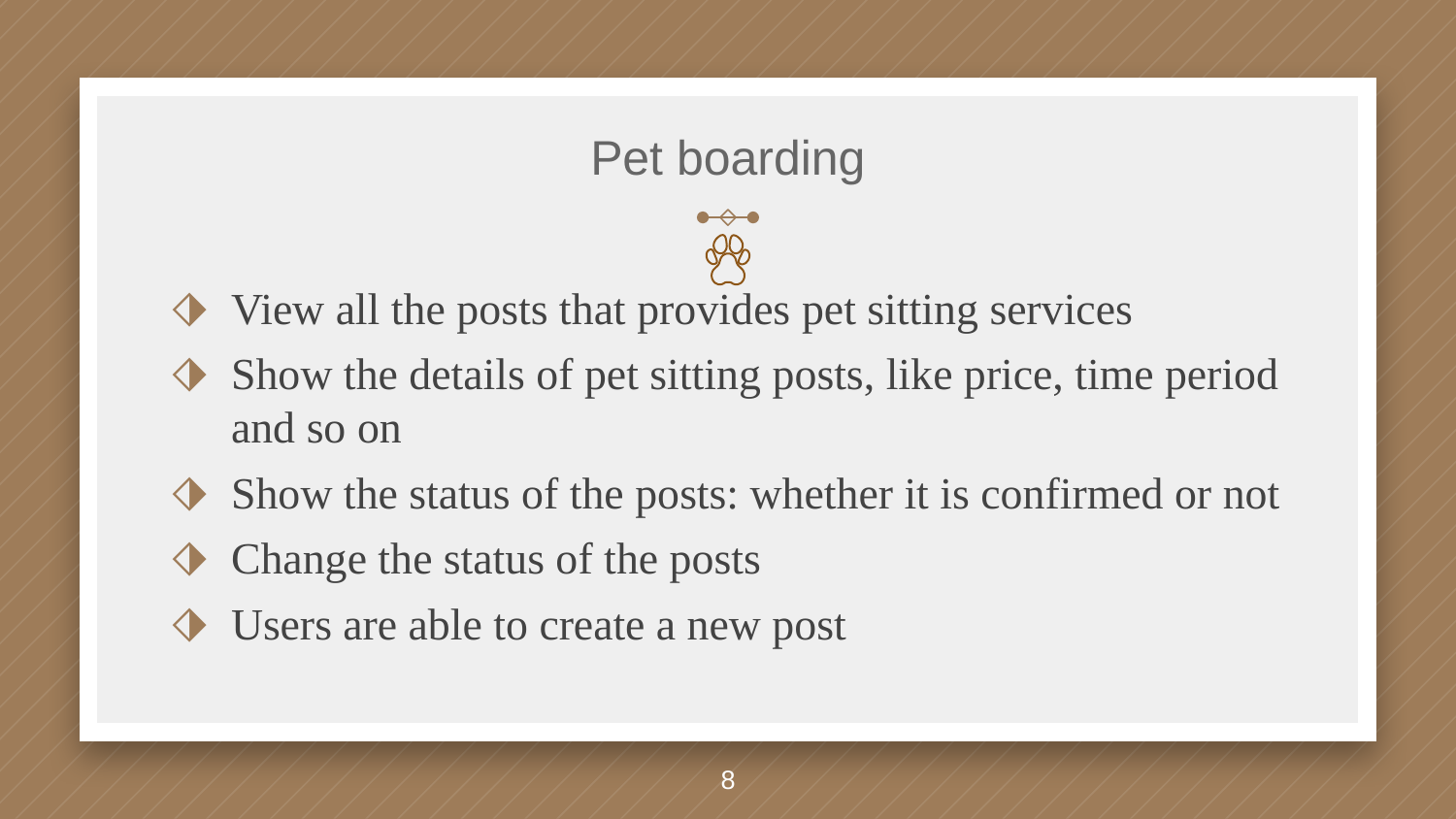

# Pet boarding

View all the posts that provides pet sitting services
Show the details of pet sitting posts, like price, time period and so on
Show the status of the posts: whether it is confirmed or not
Change the status of the posts
Users are able to create a new post
8